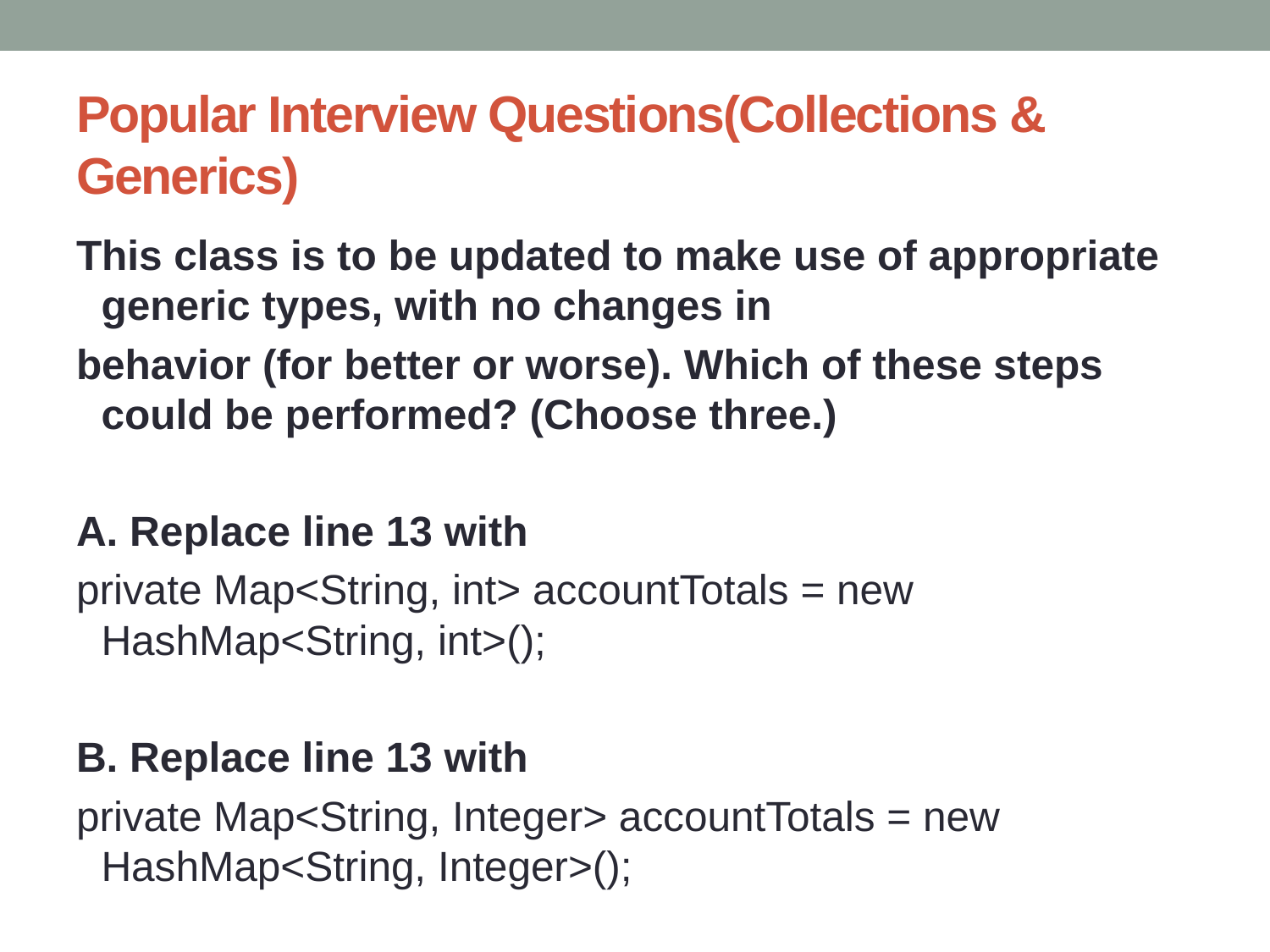

# Popular Interview Questions(Collections & Generics)
This class is to be updated to make use of appropriate generic types, with no changes in
behavior (for better or worse). Which of these steps could be performed? (Choose three.)

A. Replace line 13 with
private Map<String, int> accountTotals = new HashMap<String, int>();

B. Replace line 13 with
private Map<String, Integer> accountTotals = new HashMap<String, Integer>();